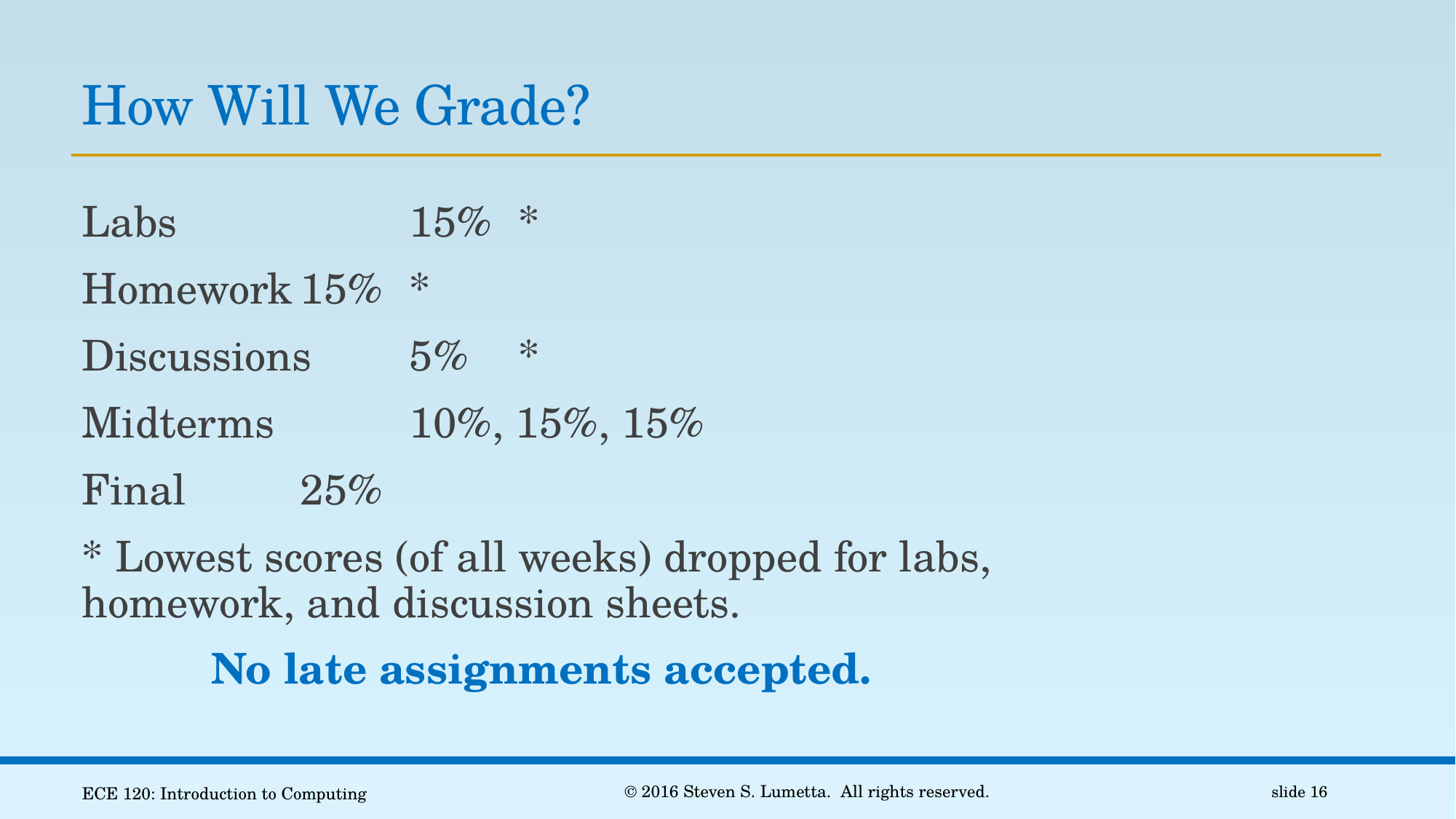

# How Will We Grade?
Labs			15%	*
Homework	15%	*
Discussions	5%	*
Midterms		10%, 15%, 15%
Final		25%
* Lowest scores (of all weeks) dropped for labs, homework, and discussion sheets.
No late assignments accepted.

ECE 120: Introduction to Computing
© 2016 Steven S. Lumetta.  All rights reserved.
slide 16